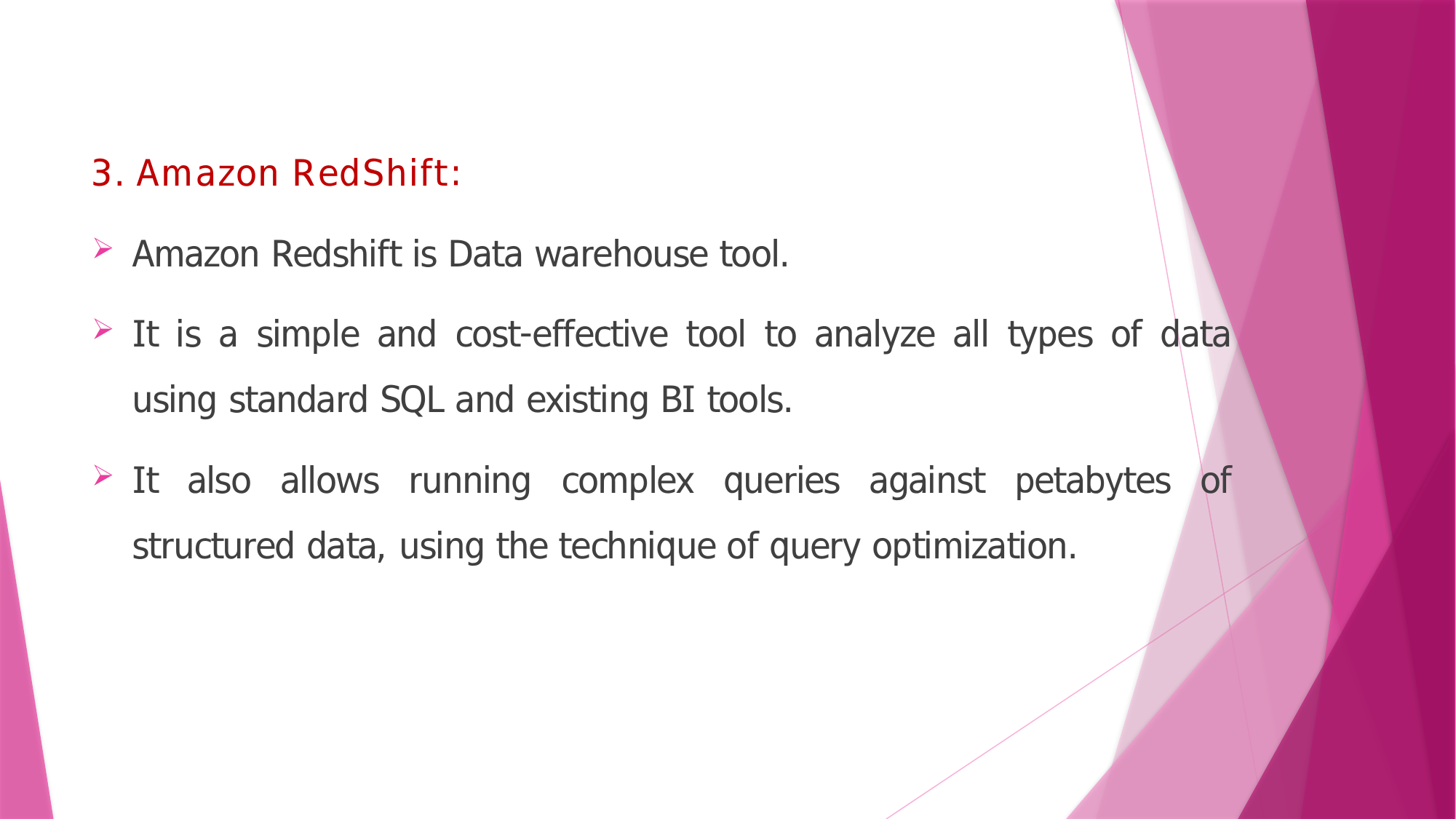

3. Amazon RedShift:
Amazon Redshift is Data warehouse tool.
It is a simple and cost-effective tool to analyze all types of data using standard SQL and existing BI tools.
It also allows running complex queries against petabytes of structured data, using the technique of query optimization.